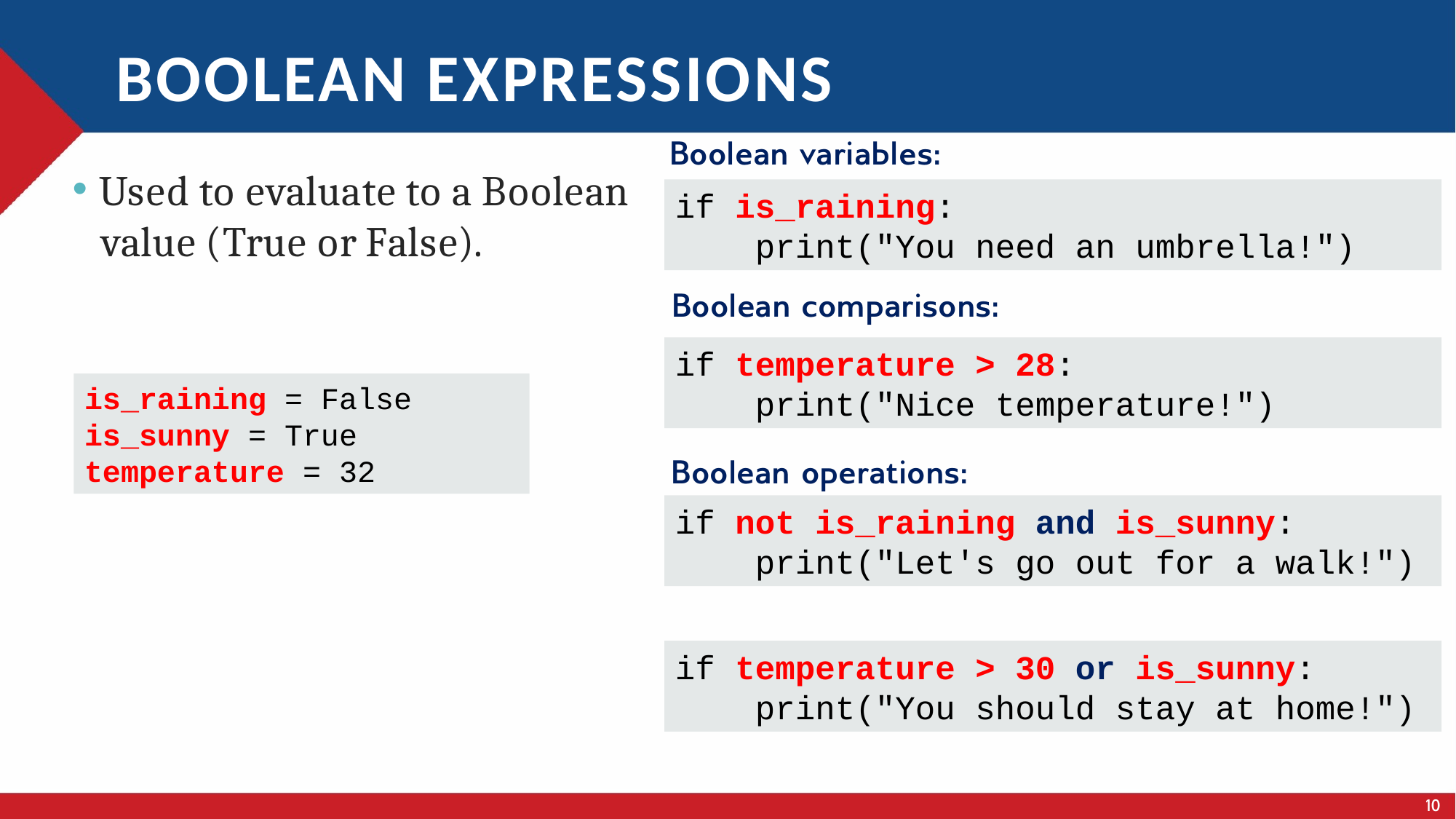

# Boolean expressions
Boolean variables:
Used to evaluate to a Boolean value (True or False).

if is_raining:
    print("You need an umbrella!")
Boolean comparisons:
if temperature > 28:
    print("Nice temperature!")
is_raining = False
is_sunny = True
temperature = 32
Boolean operations:
if not is_raining and is_sunny:
    print("Let's go out for a walk!")
if temperature > 30 or is_sunny:
    print("You should stay at home!")
10